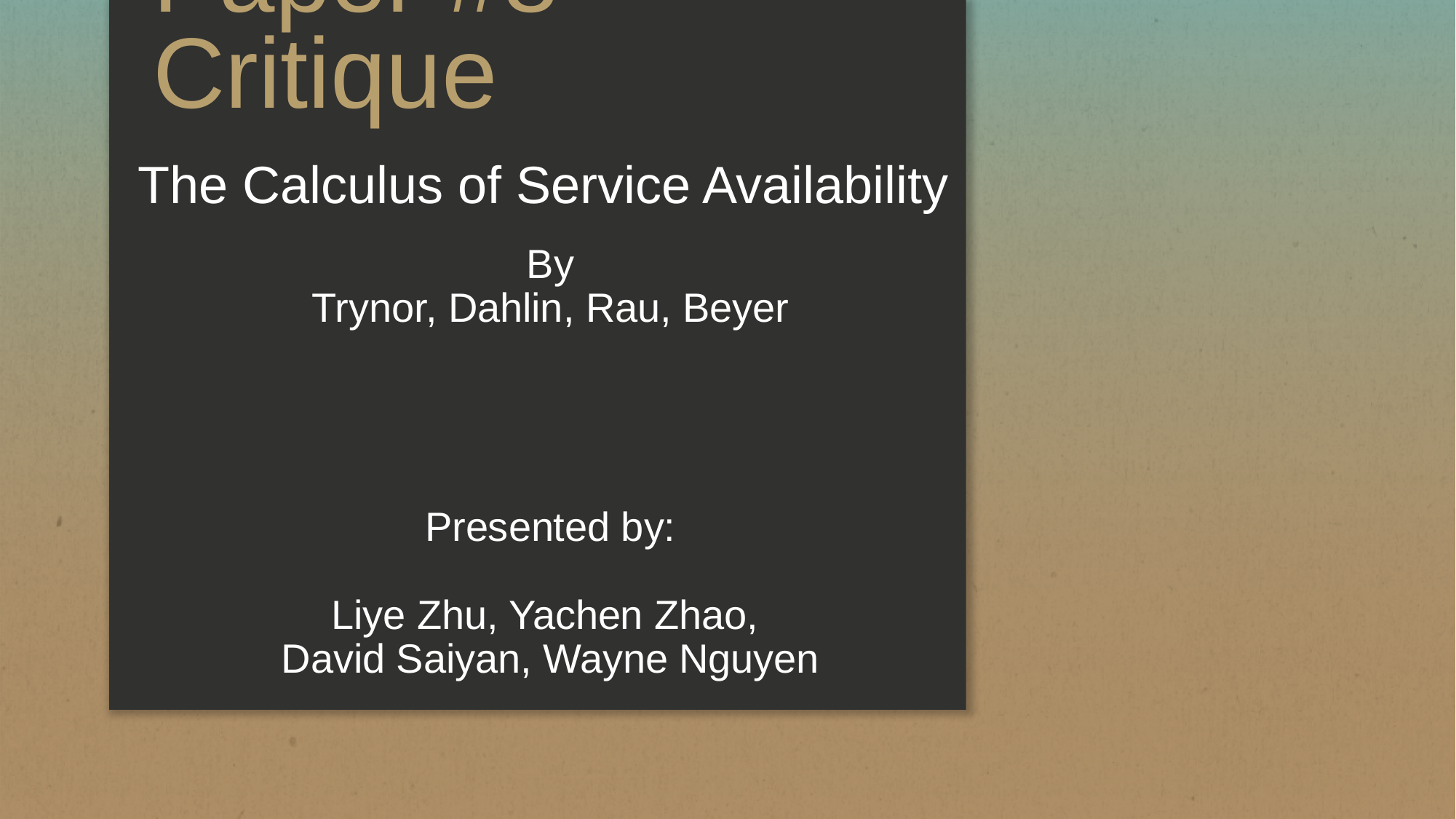

# Paper #8 Critique
The Calculus of Service Availability

By
Trynor, Dahlin, Rau, Beyer

Presented by:

Liye Zhu, Yachen Zhao,
David Saiyan, Wayne Nguyen